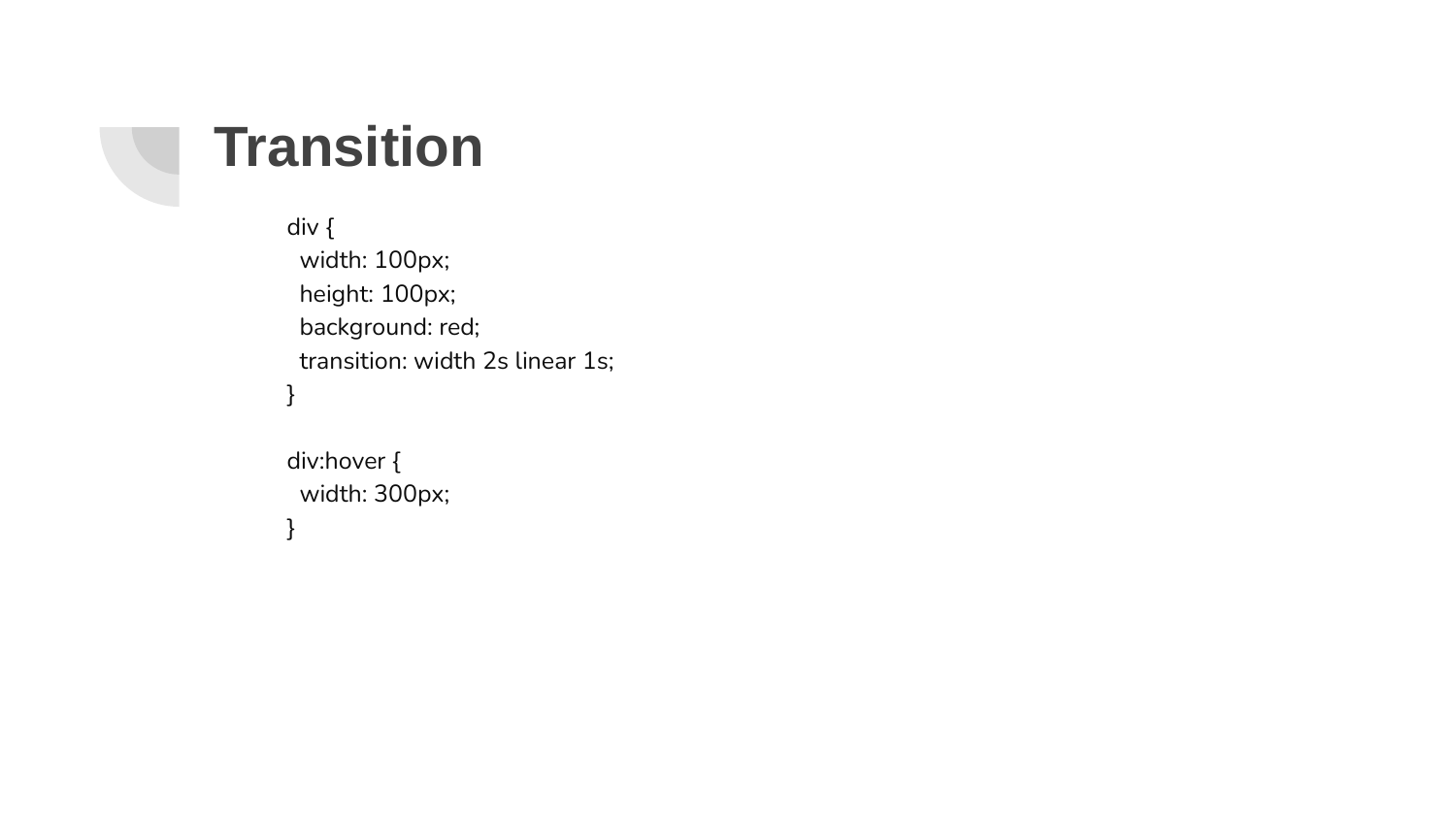

# Transition
div {
  width: 100px;
  height: 100px;
  background: red;
  transition: width 2s linear 1s;
}

div:hover {
  width: 300px;
}